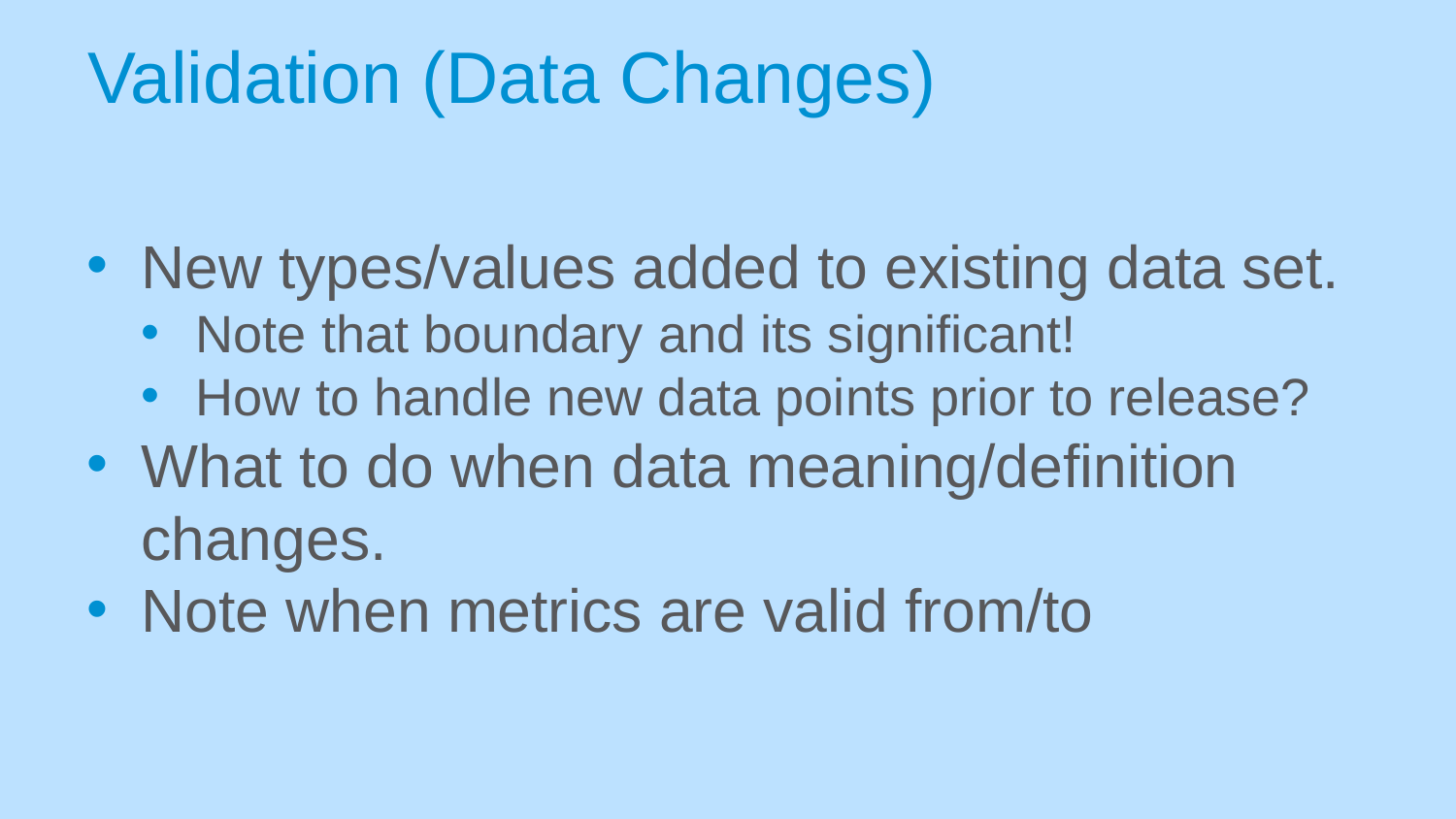

# Validation (Data Changes)
New types/values added to existing data set.
Note that boundary and its significant!
How to handle new data points prior to release?
What to do when data meaning/definition changes.
Note when metrics are valid from/to